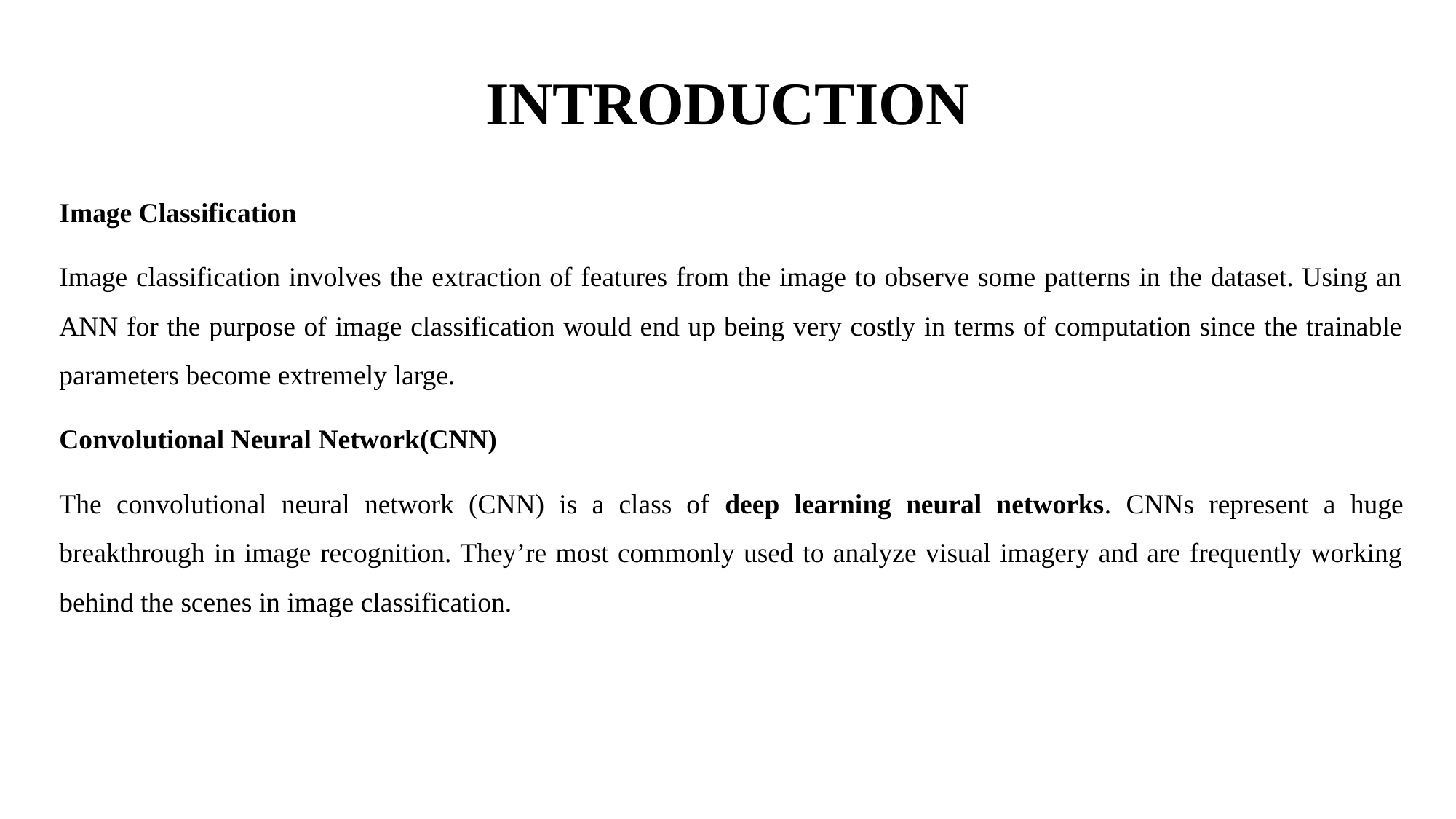

# INTRODUCTION
Image Classification
Image classification involves the extraction of features from the image to observe some patterns in the dataset. Using an ANN for the purpose of image classification would end up being very costly in terms of computation since the trainable parameters become extremely large.
Convolutional Neural Network(CNN)
The convolutional neural network (CNN) is a class of deep learning neural networks. CNNs represent a huge breakthrough in image recognition. They’re most commonly used to analyze visual imagery and are frequently working behind the scenes in image classification.